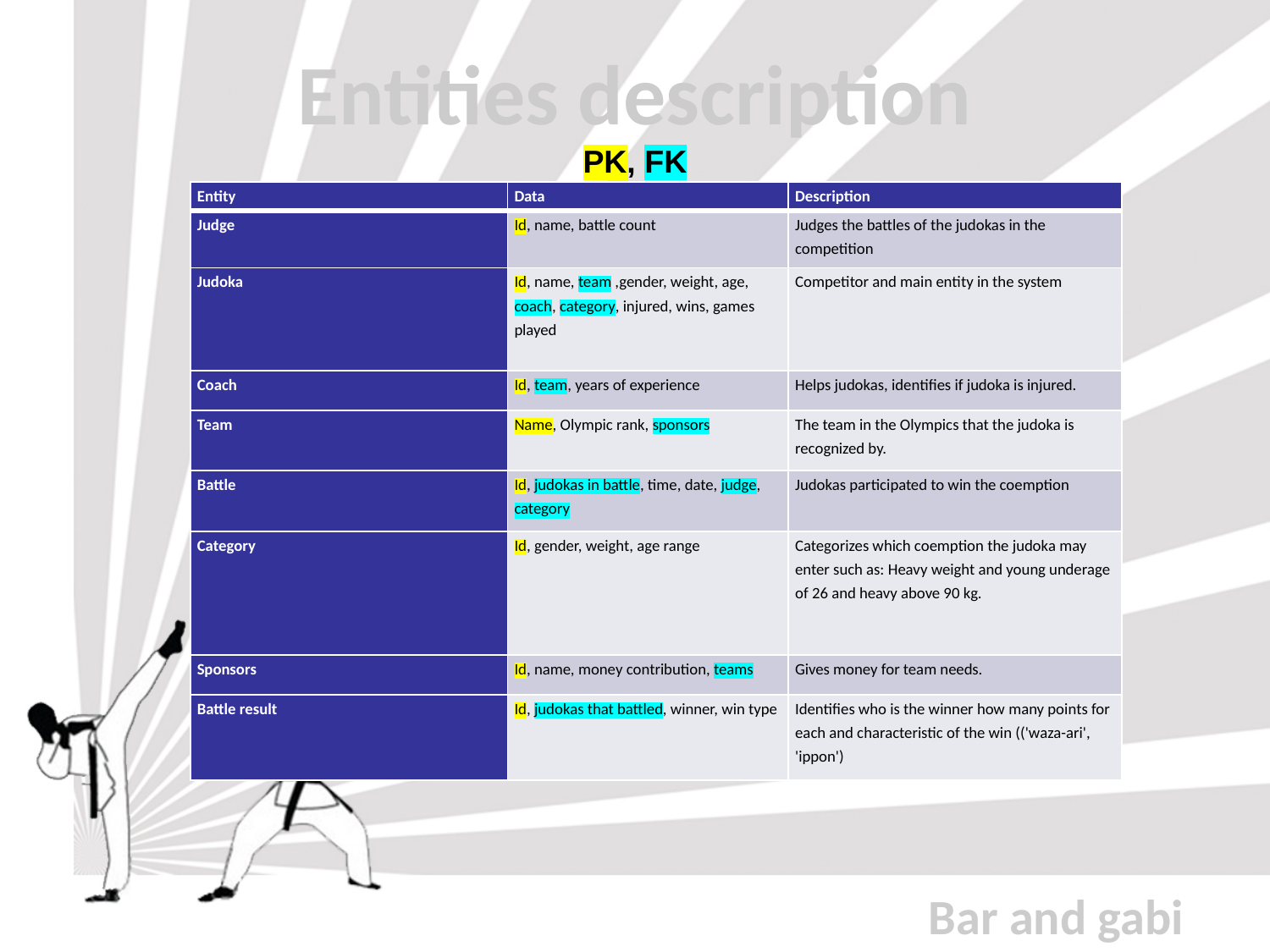

Entities description
PK, FK

| Entity | Data | Description |
| --- | --- | --- |
| Judge | Id, name, battle count | Judges the battles of the judokas in the competition |
| Judoka | Id, name, team ,gender, weight, age, coach, category, injured, wins, games played | Competitor and main entity in the system |
| Coach | Id, team, years of experience | Helps judokas, identifies if judoka is injured. |
| Team | Name, Olympic rank, sponsors | The team in the Olympics that the judoka is recognized by. |
| Battle | Id, judokas in battle, time, date, judge, category | Judokas participated to win the coemption |
| Category | Id, gender, weight, age range | Categorizes which coemption the judoka may enter such as: Heavy weight and young underage of 26 and heavy above 90 kg. |
| Sponsors | Id, name, money contribution, teams | Gives money for team needs. |
| Battle result | Id, judokas that battled, winner, win type | Identifies who is the winner how many points for each and characteristic of the win (('waza-ari', 'ippon') |
Here will be a description
Bar and gabi